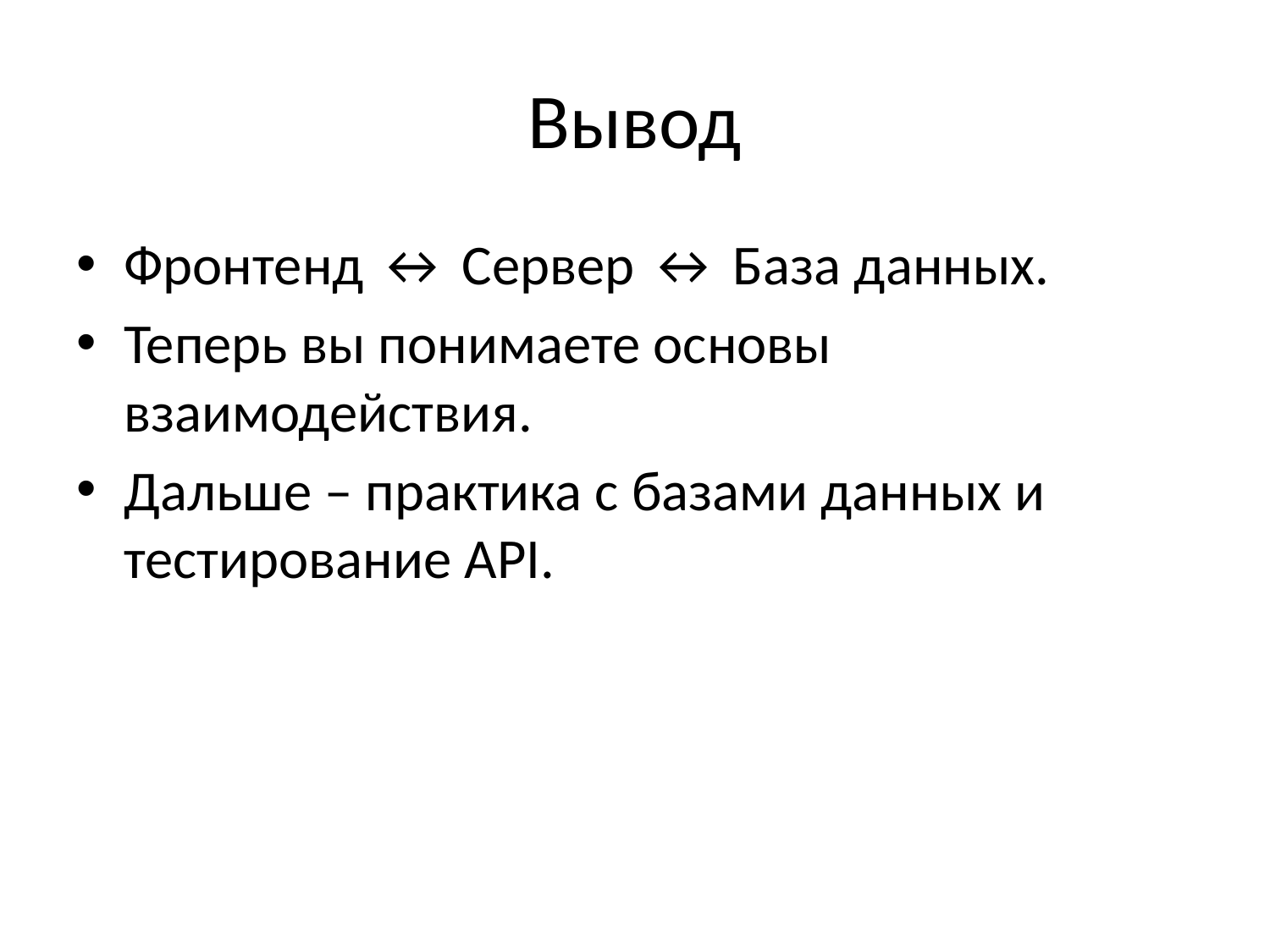

# Вывод
Фронтенд ↔ Сервер ↔ База данных.
Теперь вы понимаете основы взаимодействия.
Дальше – практика с базами данных и тестирование API.